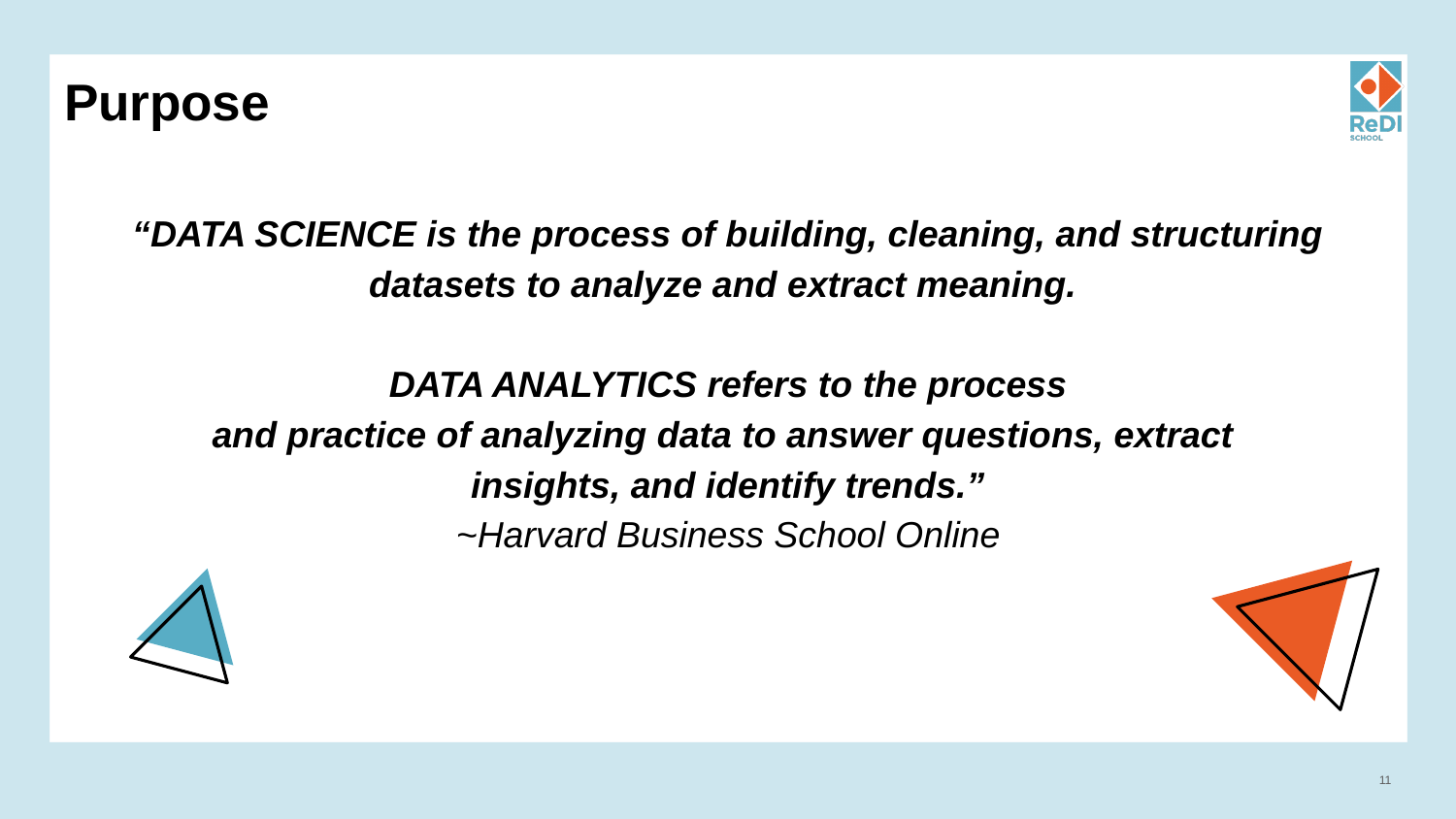

# Purpose

“DATA SCIENCE is the process of building, cleaning, and structuring datasets to analyze and extract meaning.

DATA ANALYTICS refers to the process
and practice of analyzing data to answer questions, extract
insights, and identify trends.”
~Harvard Business School Online

11